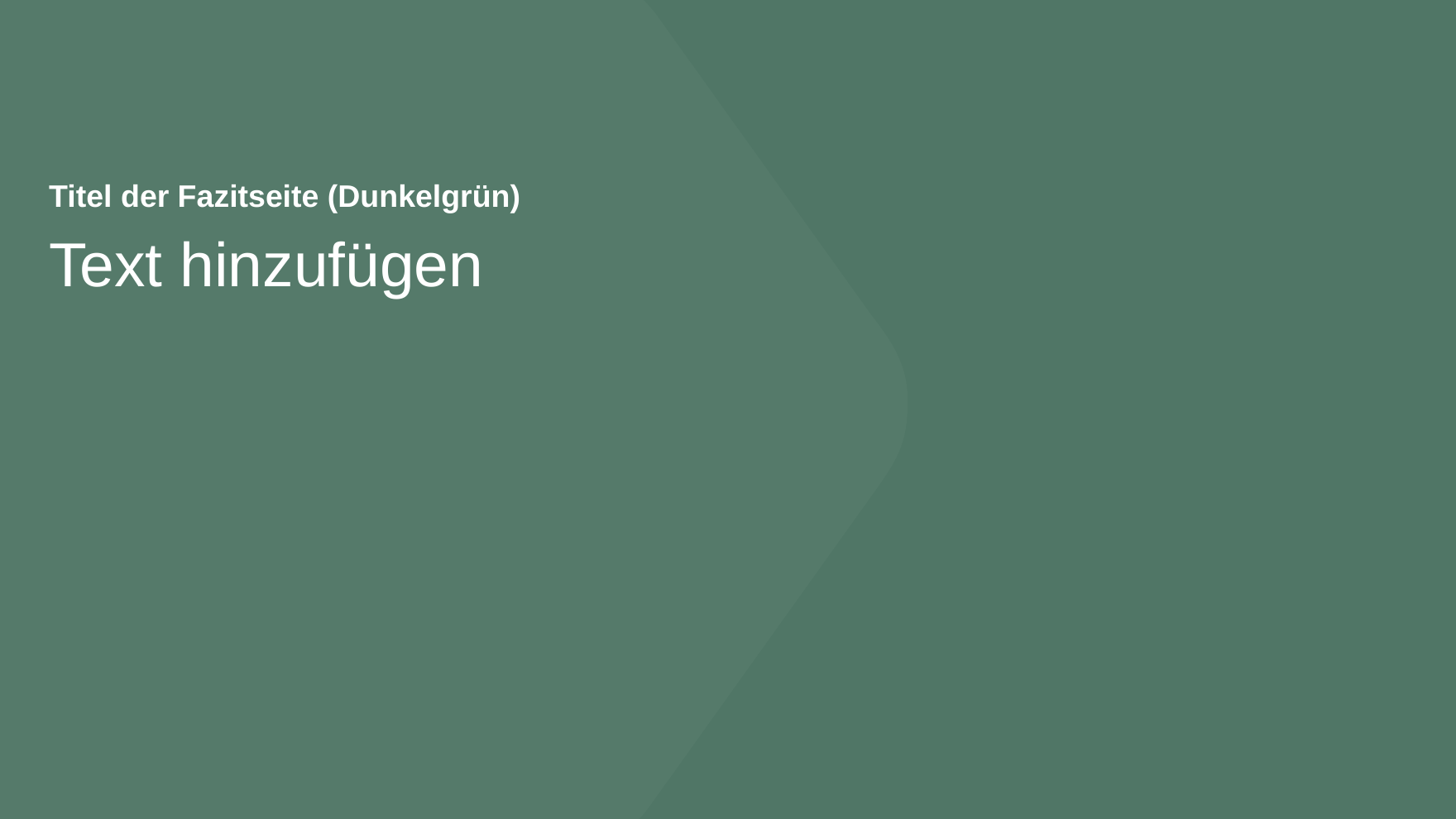

# Titel der Fazitseite (Dunkelgrün)
Text hinzufügen